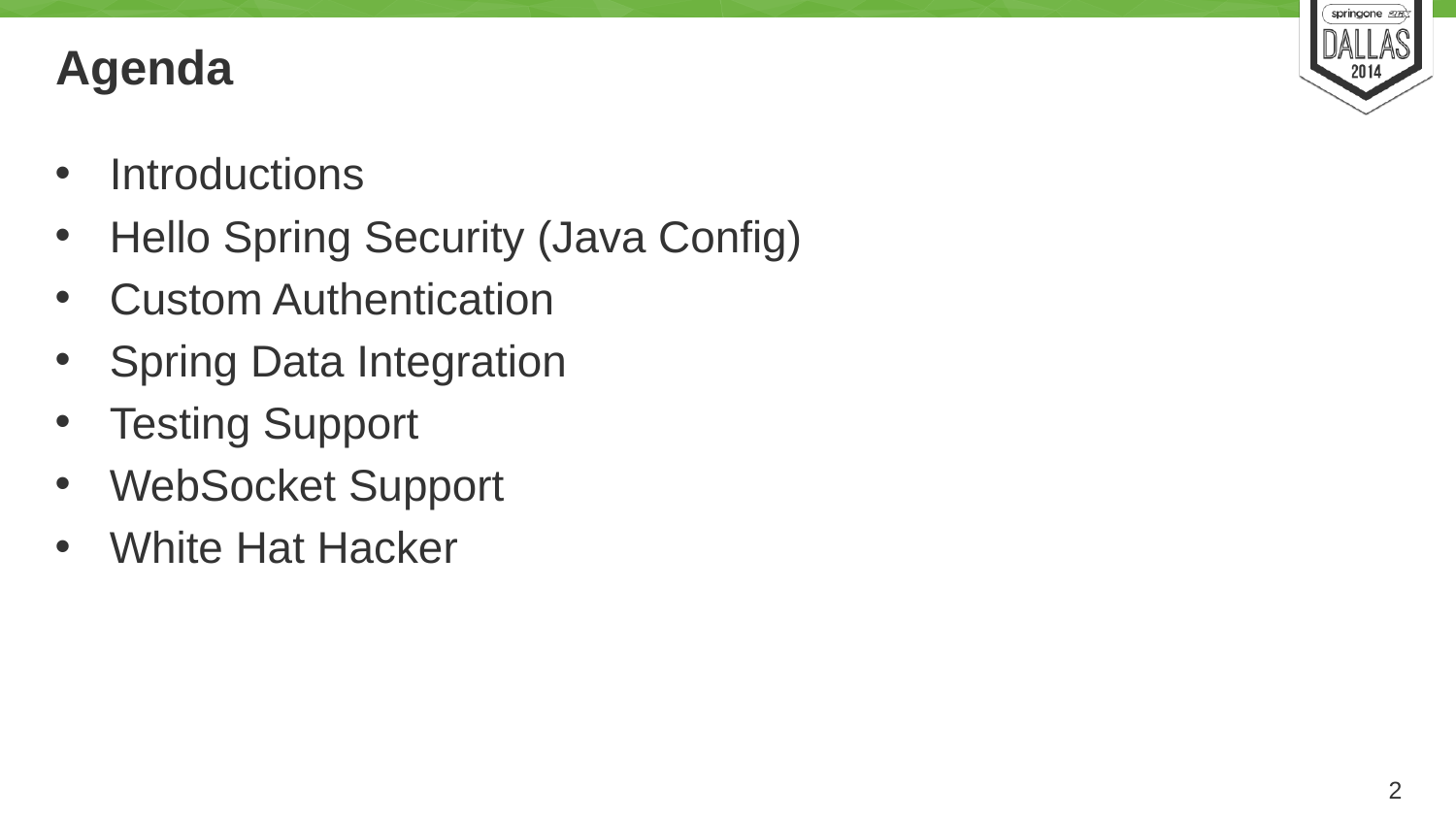

# Agenda
Introductions
Hello Spring Security (Java Config)
Custom Authentication
Spring Data Integration
Testing Support
WebSocket Support
White Hat Hacker

2